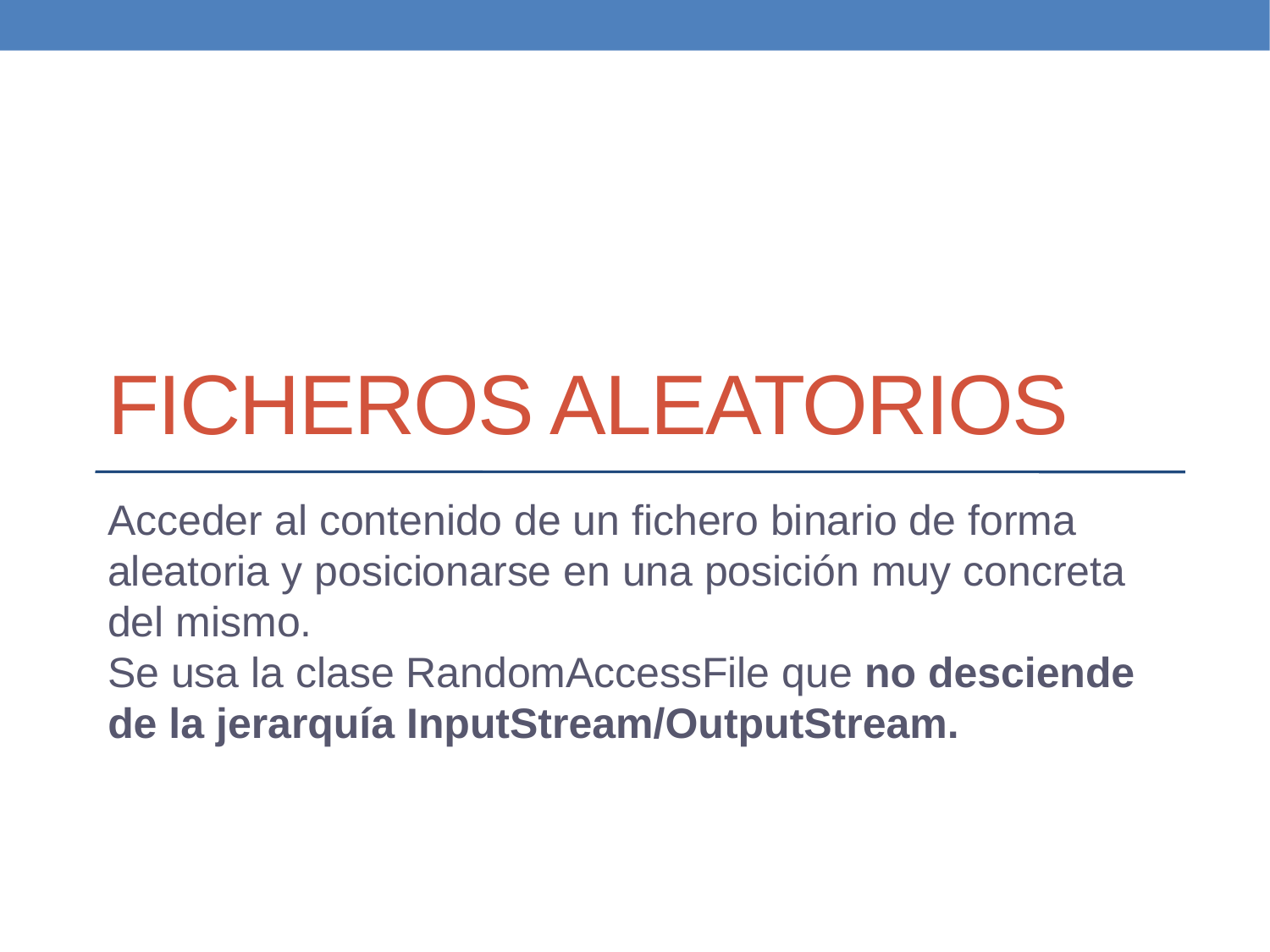

Ficheros aleatorios
Acceder al contenido de un fichero binario de forma aleatoria y posicionarse en una posición muy concreta del mismo.
Se usa la clase RandomAccessFile que no desciende de la jerarquía InputStream/OutputStream.